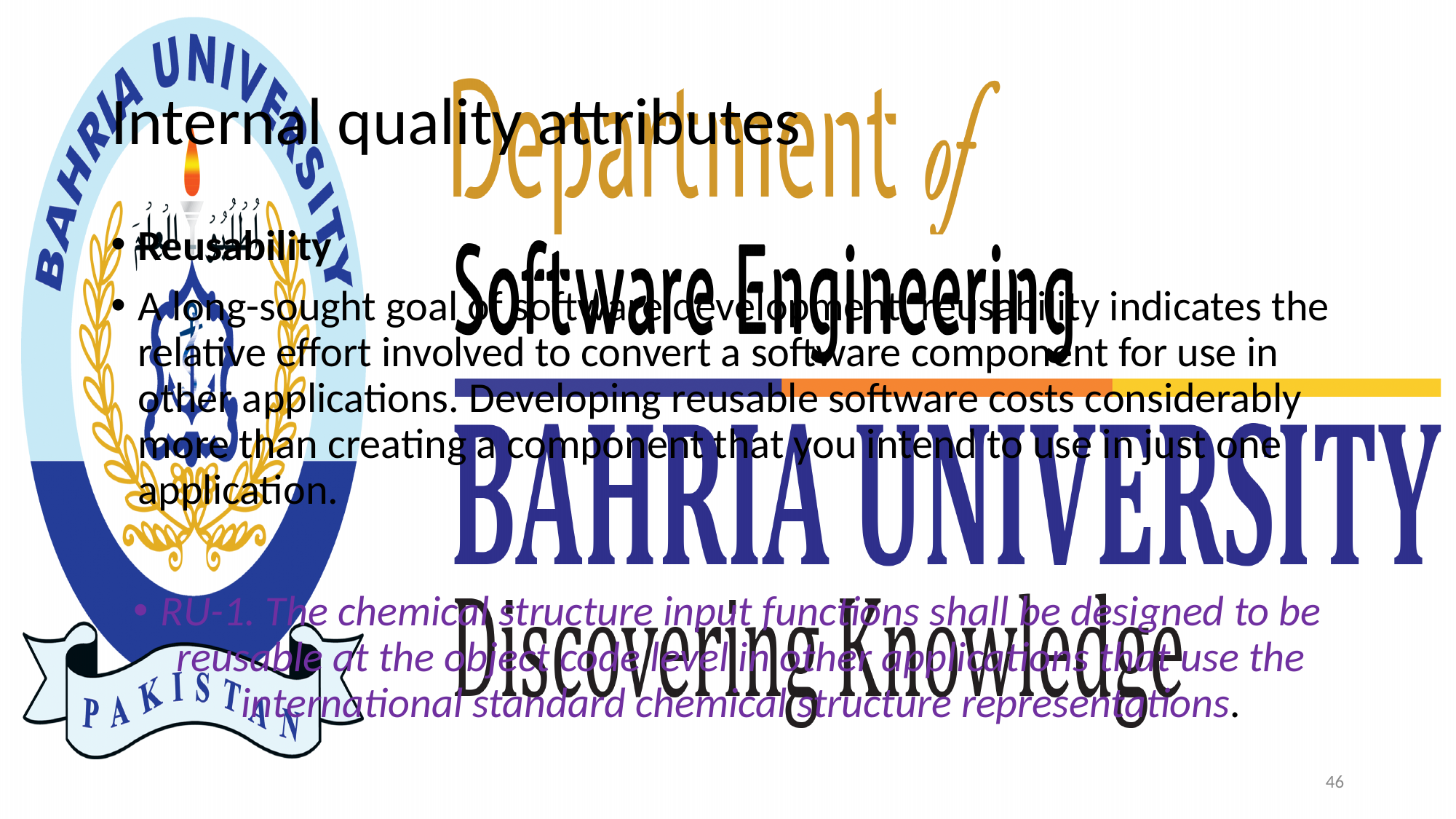

# Internal quality attributes
Reusability
A long-sought goal of software development, reusability indicates the relative effort involved to convert a software component for use in other applications. Developing reusable software costs considerably more than creating a component that you intend to use in just one application.

RU-1. The chemical structure input functions shall be designed to be reusable at the object code level in other applications that use the international standard chemical structure representations.
46